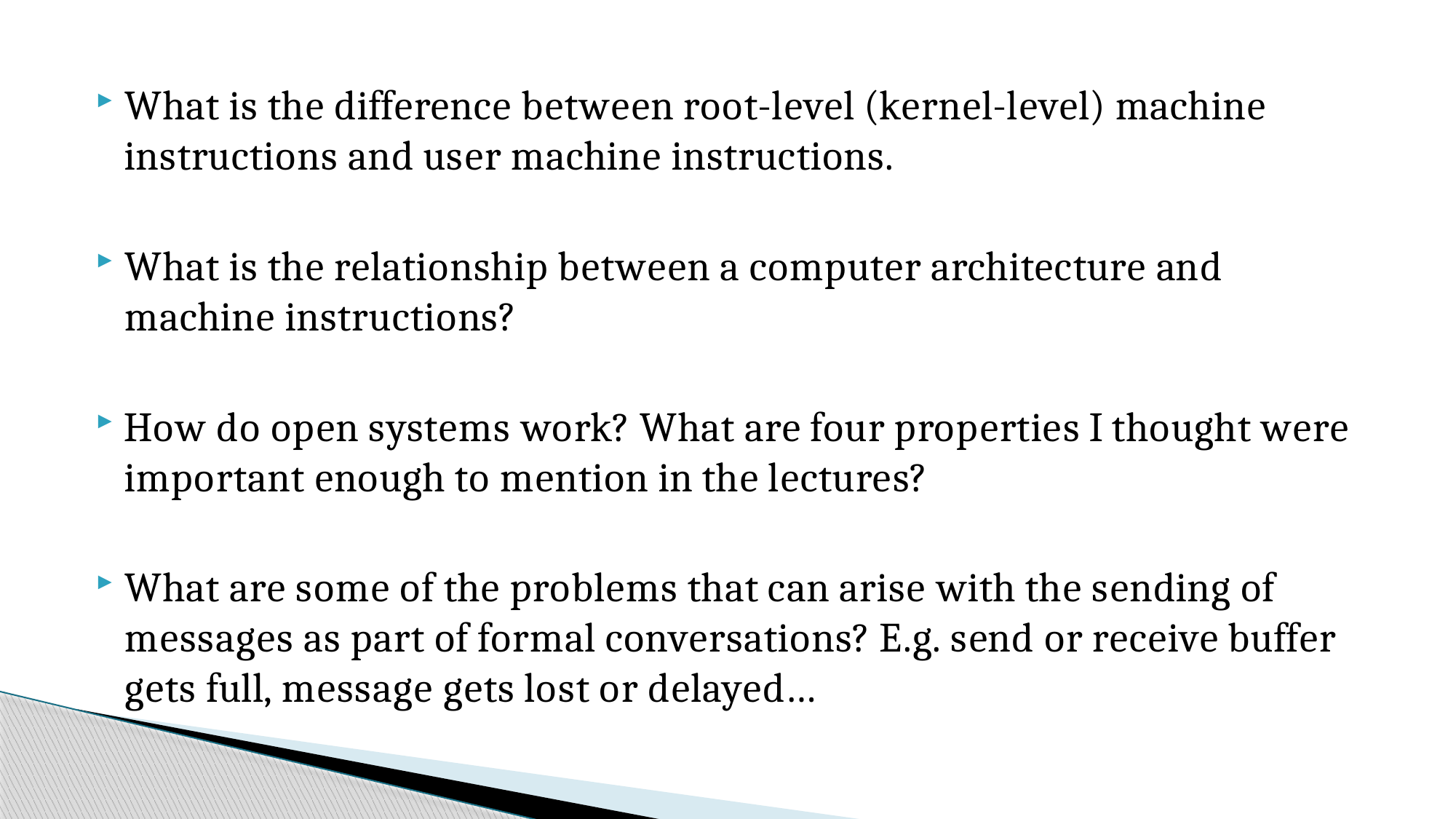

What is the difference between root-level (kernel-level) machine instructions and user machine instructions.

What is the relationship between a computer architecture and machine instructions?

How do open systems work? What are four properties I thought were important enough to mention in the lectures?

What are some of the problems that can arise with the sending of messages as part of formal conversations? E.g. send or receive buffer gets full, message gets lost or delayed…